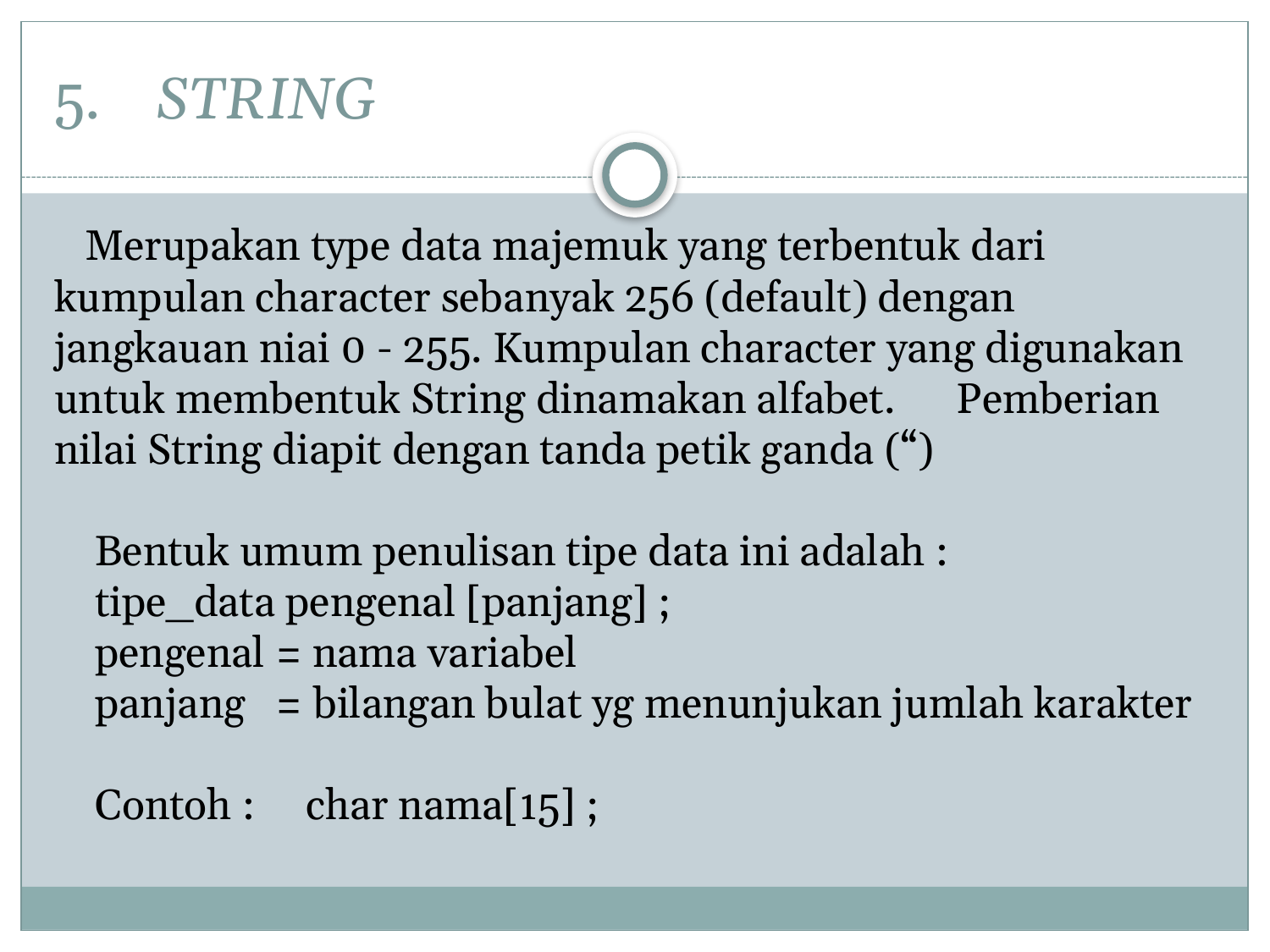

# 5.    STRING
   Merupakan type data majemuk yang terbentuk dari kumpulan character sebanyak 256 (default) dengan jangkauan niai 0 - 255. Kumpulan character yang digunakan untuk membentuk String dinamakan alfabet.      Pemberian nilai String diapit dengan tanda petik ganda (“)
    Bentuk umum penulisan tipe data ini adalah :
    tipe_data pengenal [panjang] ;   
    pengenal = nama variabel
    panjang   = bilangan bulat yg menunjukan jumlah karakter
   
    Contoh :     char nama[15] ;